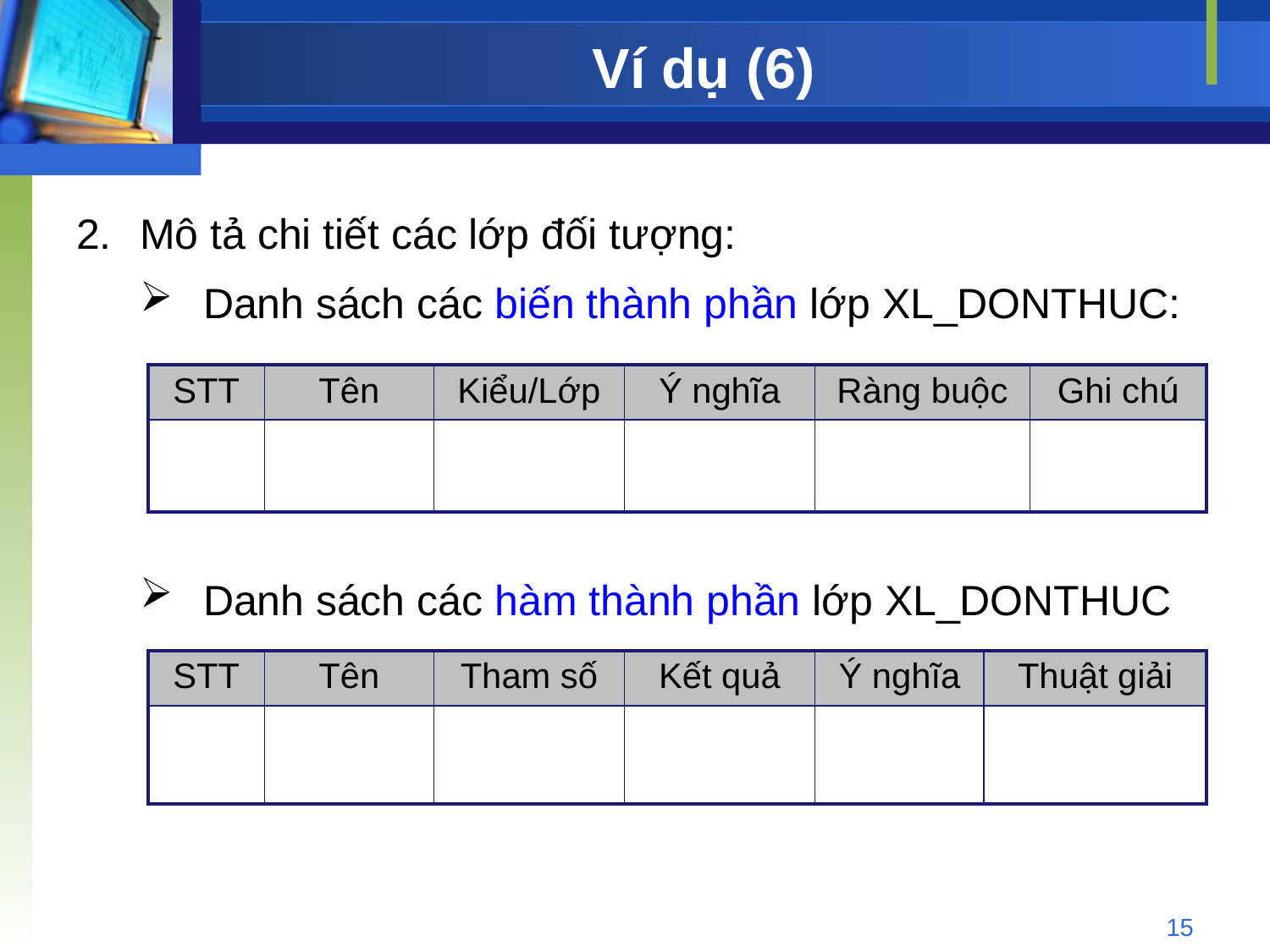

# Ví dụ (6)
Mô tả chi tiết các lớp đối tượng:
Danh sách các biến thành phần lớp XL_DONTHUC:

Danh sách các hàm thành phần lớp XL_DONTHUC
| STT | Tên | Kiểu/Lớp | Ý nghĩa | Ràng buộc | Ghi chú |
| --- | --- | --- | --- | --- | --- |
|  |  |  |  |  |  |
| STT | Tên | Tham số | Kết quả | Ý nghĩa | Thuật giải |
| --- | --- | --- | --- | --- | --- |
|  |  |  |  |  |  |
15